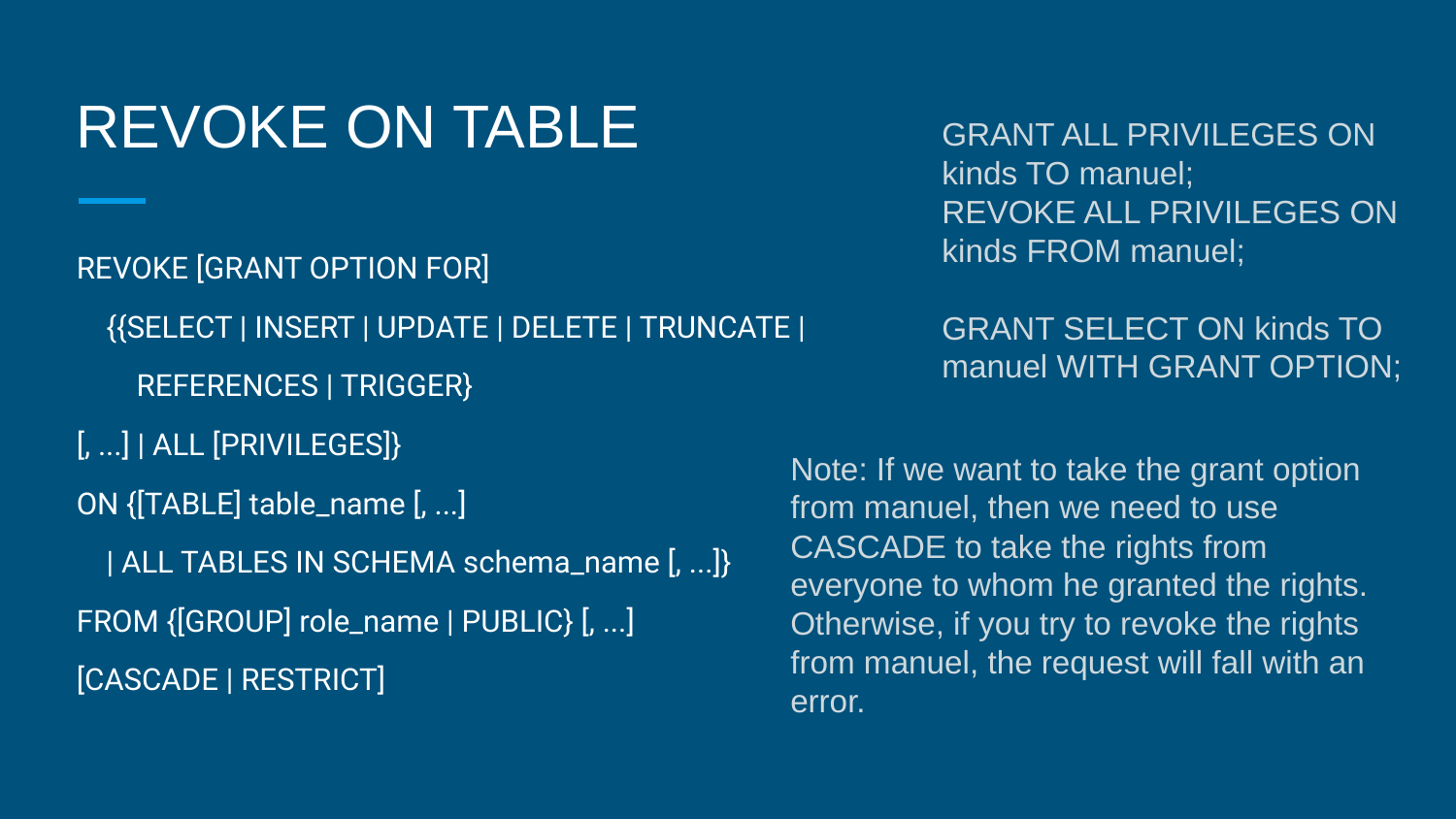

# REVOKE ON TABLE
GRANT ALL PRIVILEGES ON kinds TO manuel;
REVOKE ALL PRIVILEGES ON kinds FROM manuel;

GRANT SELECT ON kinds TO manuel WITH GRANT OPTION;

REVOKE [GRANT OPTION FOR]
    {{SELECT | INSERT | UPDATE | DELETE | TRUNCATE |
        REFERENCES | TRIGGER}
[, ...] | ALL [PRIVILEGES]}
ON {[TABLE] table_name [, ...]
    | ALL TABLES IN SCHEMA schema_name [, ...]}
FROM {[GROUP] role_name | PUBLIC} [, ...]
[CASCADE | RESTRICT]
Note: If we want to take the grant option from manuel, then we need to use CASCADE to take the rights from everyone to whom he granted the rights. Otherwise, if you try to revoke the rights from manuel, the request will fall with an error.